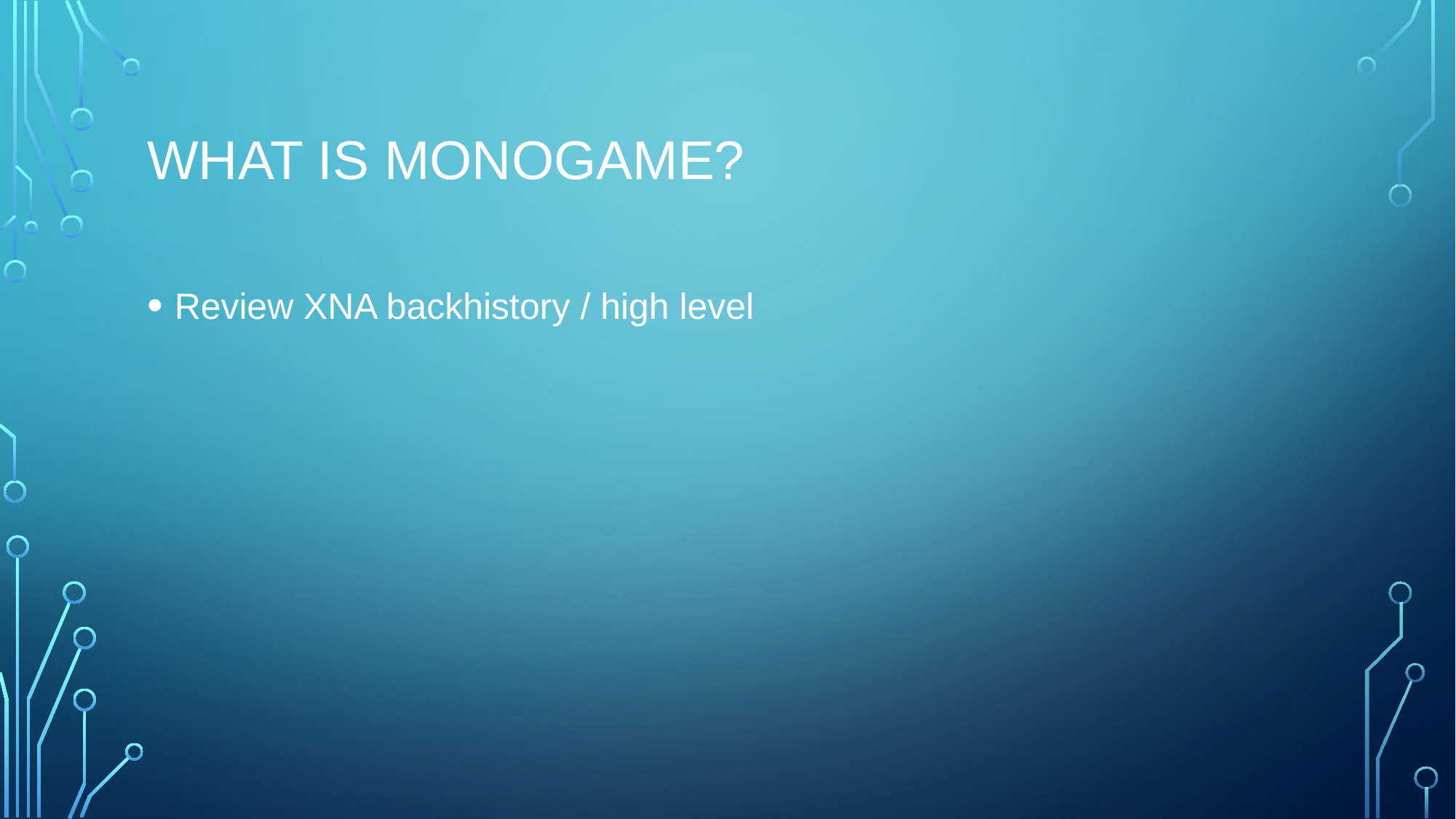

# What is monogame?
Review XNA backhistory / high level